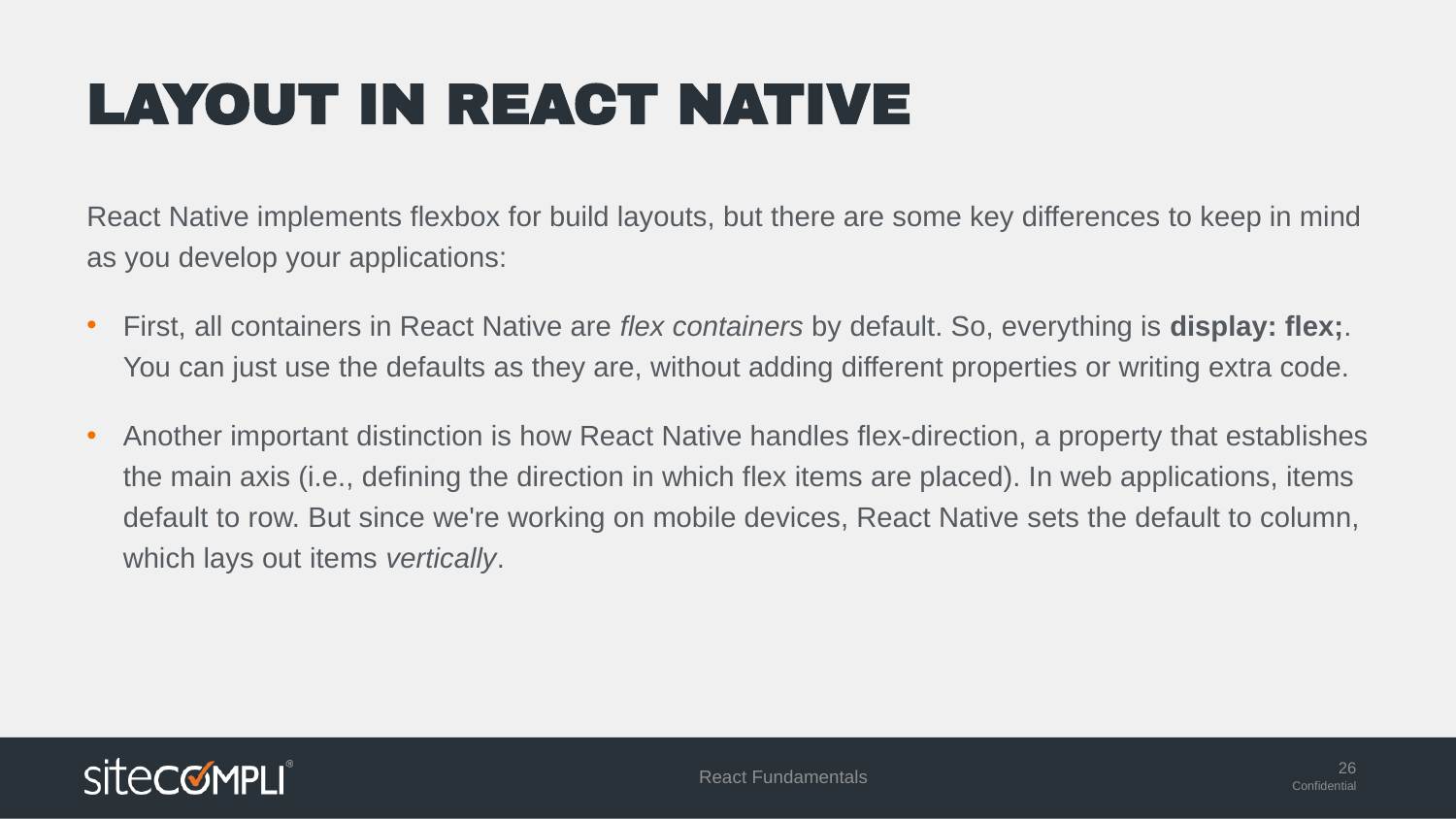

# Layout in react native
React Native implements flexbox for build layouts, but there are some key differences to keep in mind as you develop your applications:
First, all containers in React Native are flex containers by default. So, everything is display: flex;. You can just use the defaults as they are, without adding different properties or writing extra code.
Another important distinction is how React Native handles flex-direction, a property that establishes the main axis (i.e., defining the direction in which flex items are placed). In web applications, items default to row. But since we're working on mobile devices, React Native sets the default to column, which lays out items vertically.

React Fundamentals
26